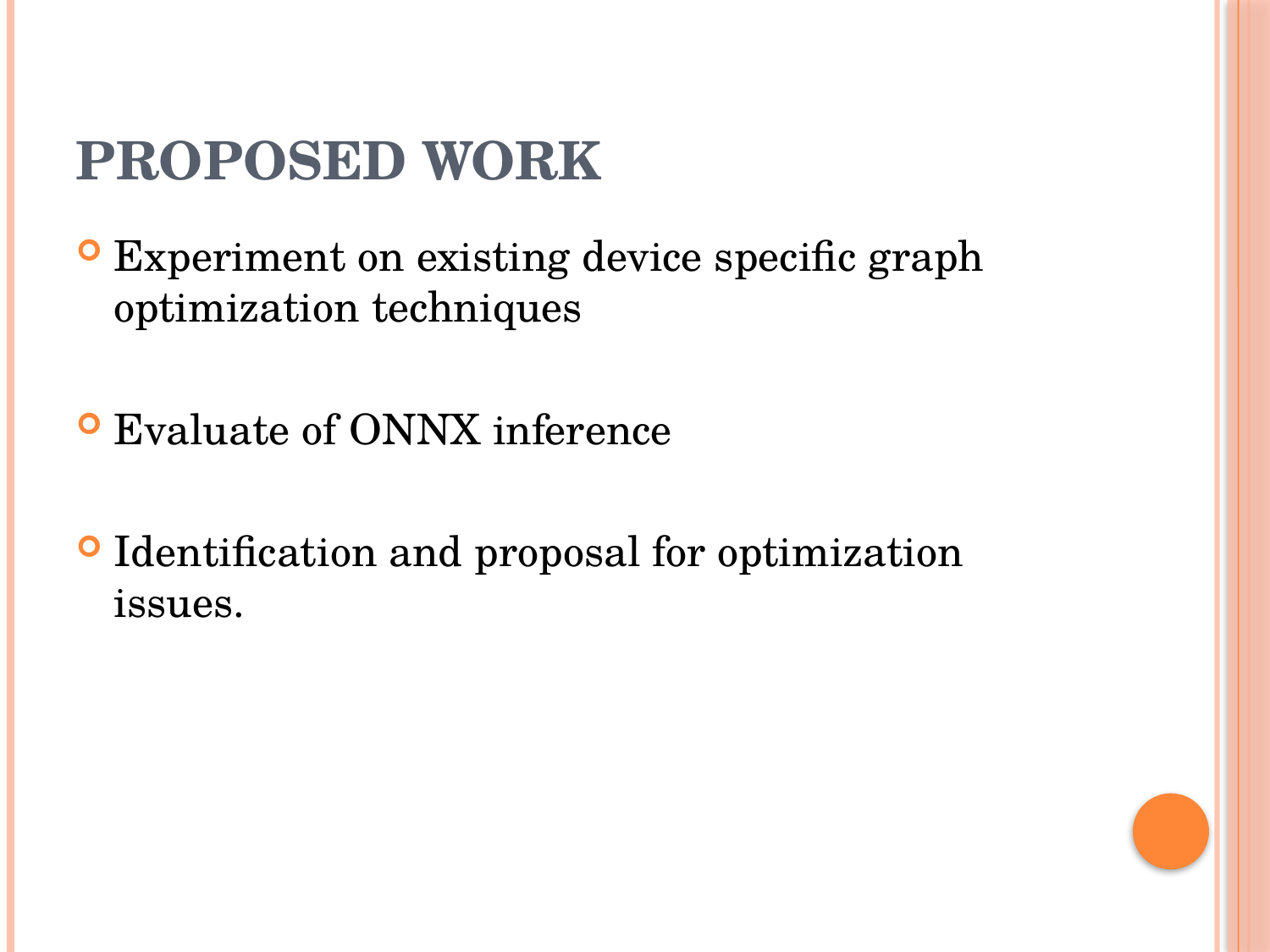

# Proposed work
Experiment on existing device specific graph optimization techniques

Evaluate of ONNX inference

Identification and proposal for optimization issues.